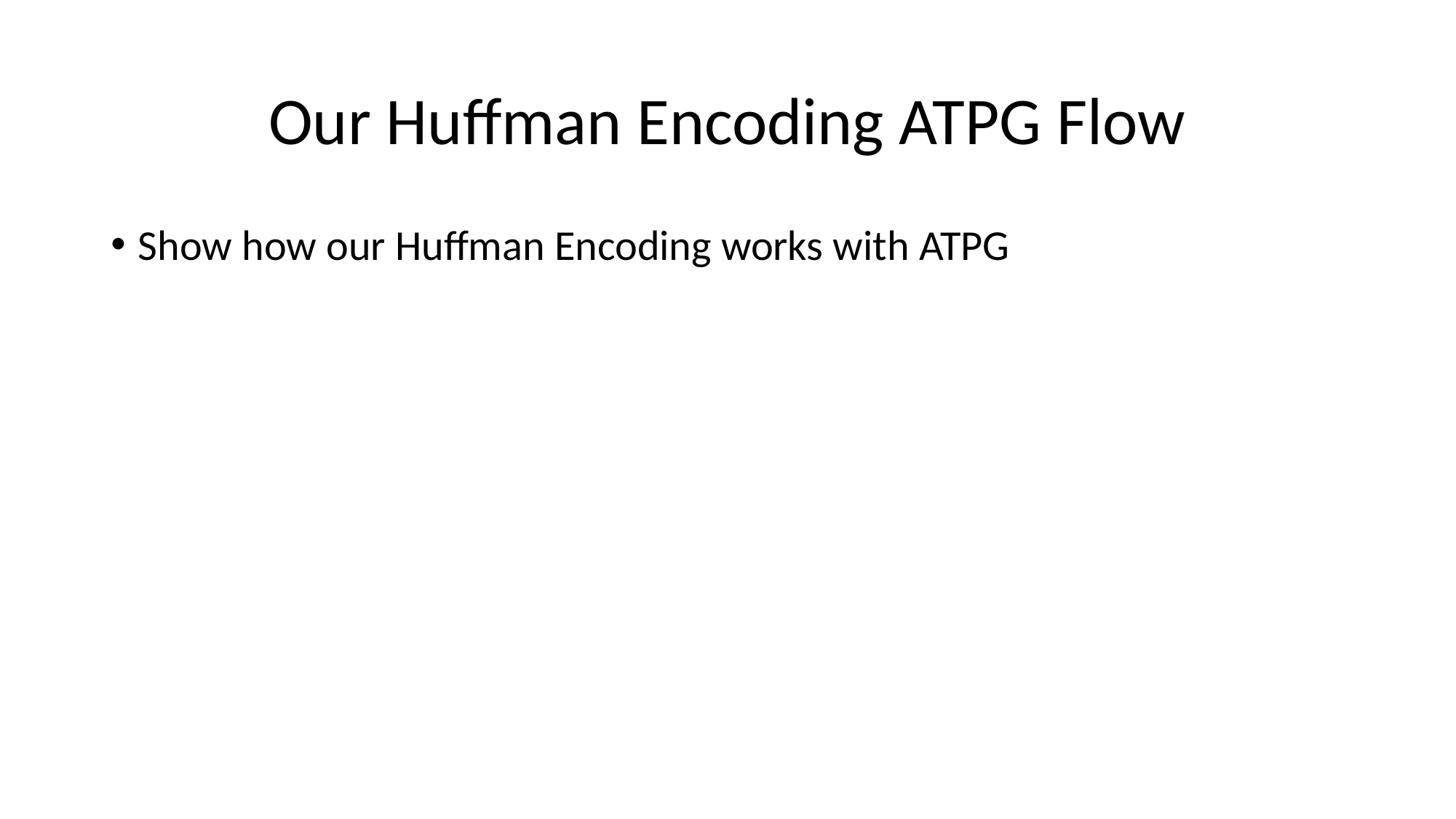

# Our Huffman Encoding ATPG Flow
Show how our Huffman Encoding works with ATPG